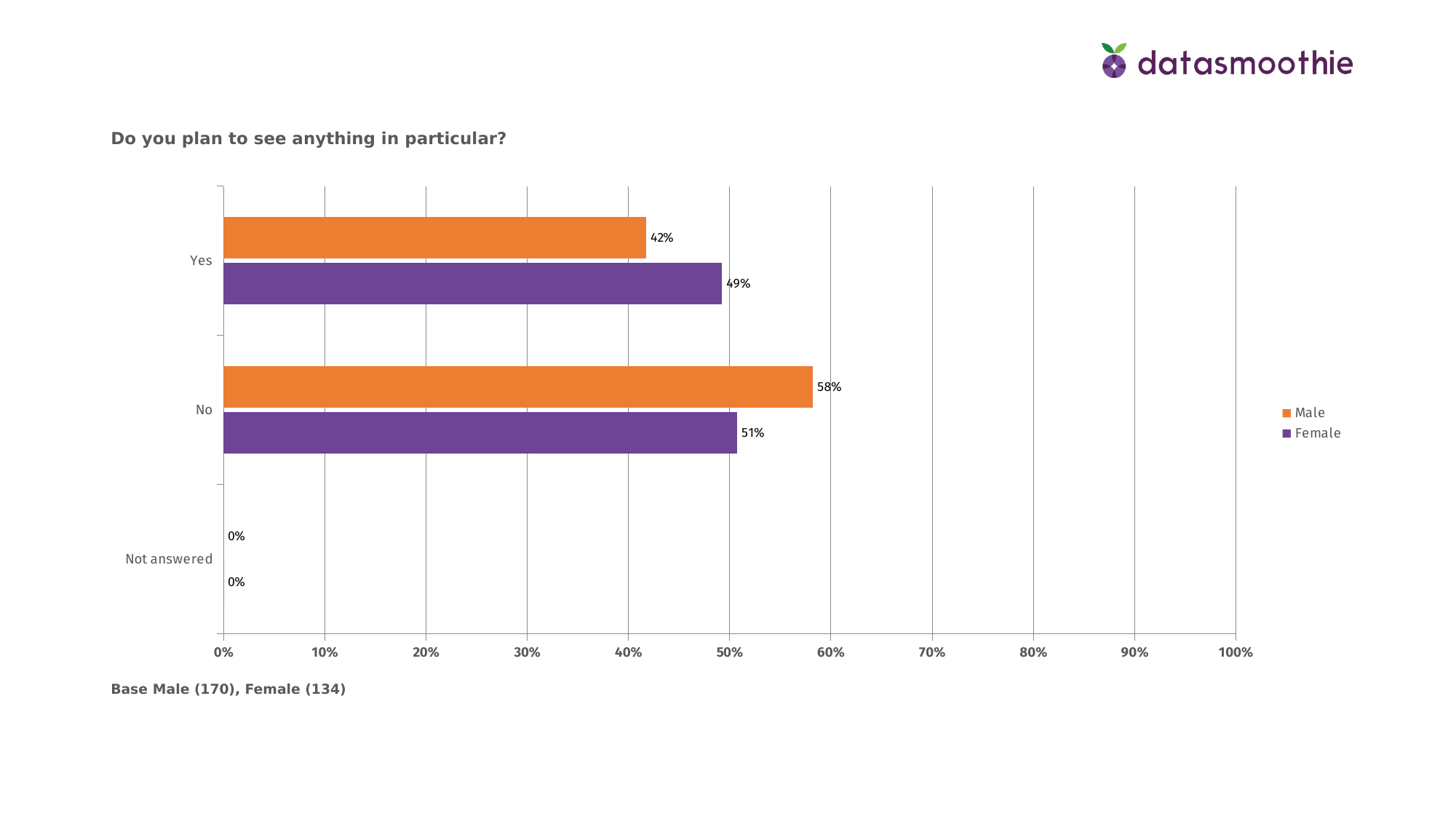

Do you plan to see anything in particular?

### Chart

| Category | Female | Male |
|---|---|---|
| Not answered | 0.0 | 0.0 |
| No | 0.5075 | 0.5824 |
| Yes | 0.4925 | 0.41759999999999997 |
Base Male (170), Female (134)